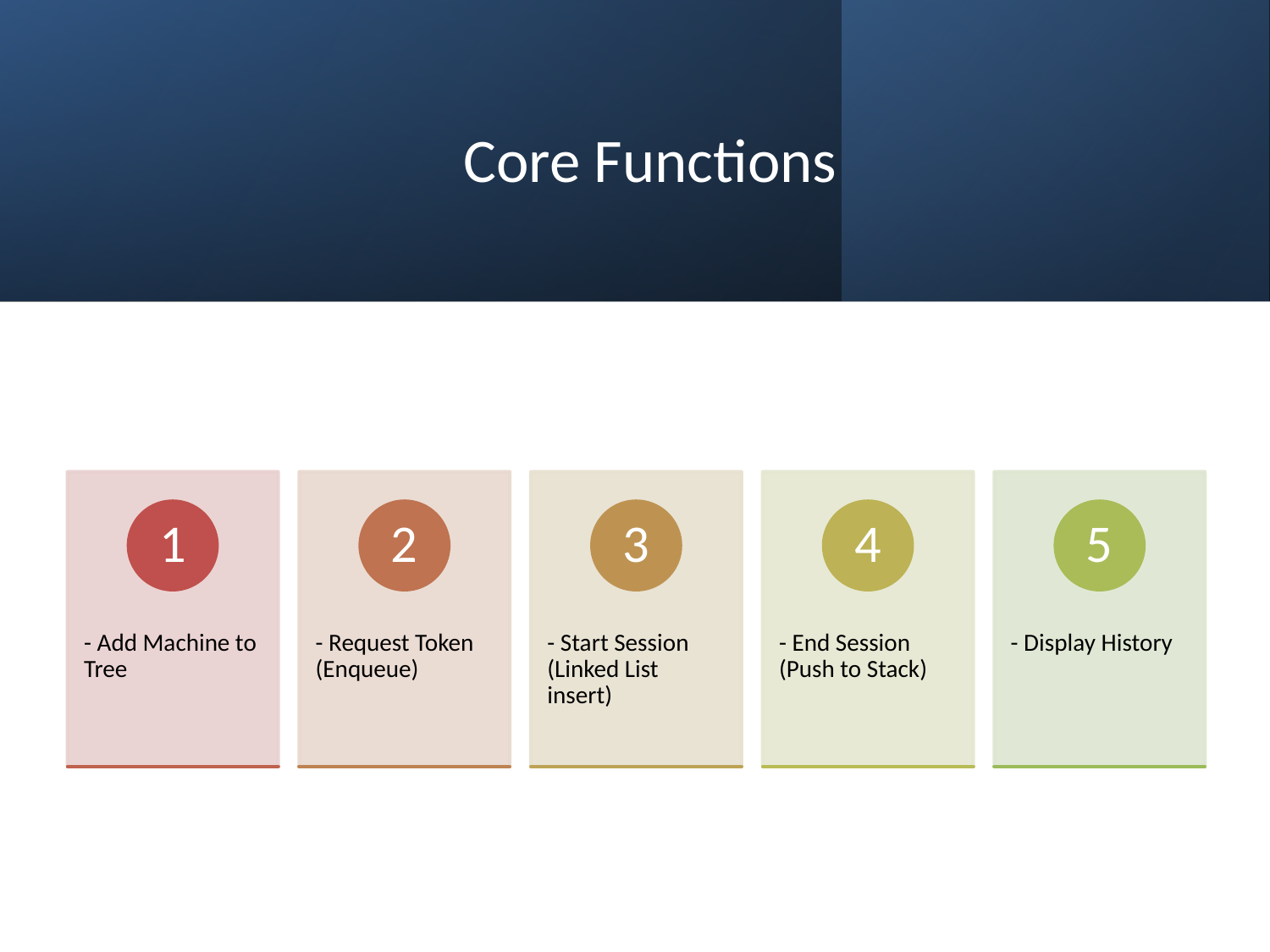

# Core Functions
- Add Machine to Tree
1
- Request Token (Enqueue)
2
- Start Session (Linked List insert)
3
- End Session (Push to Stack)
4
- Display History
5